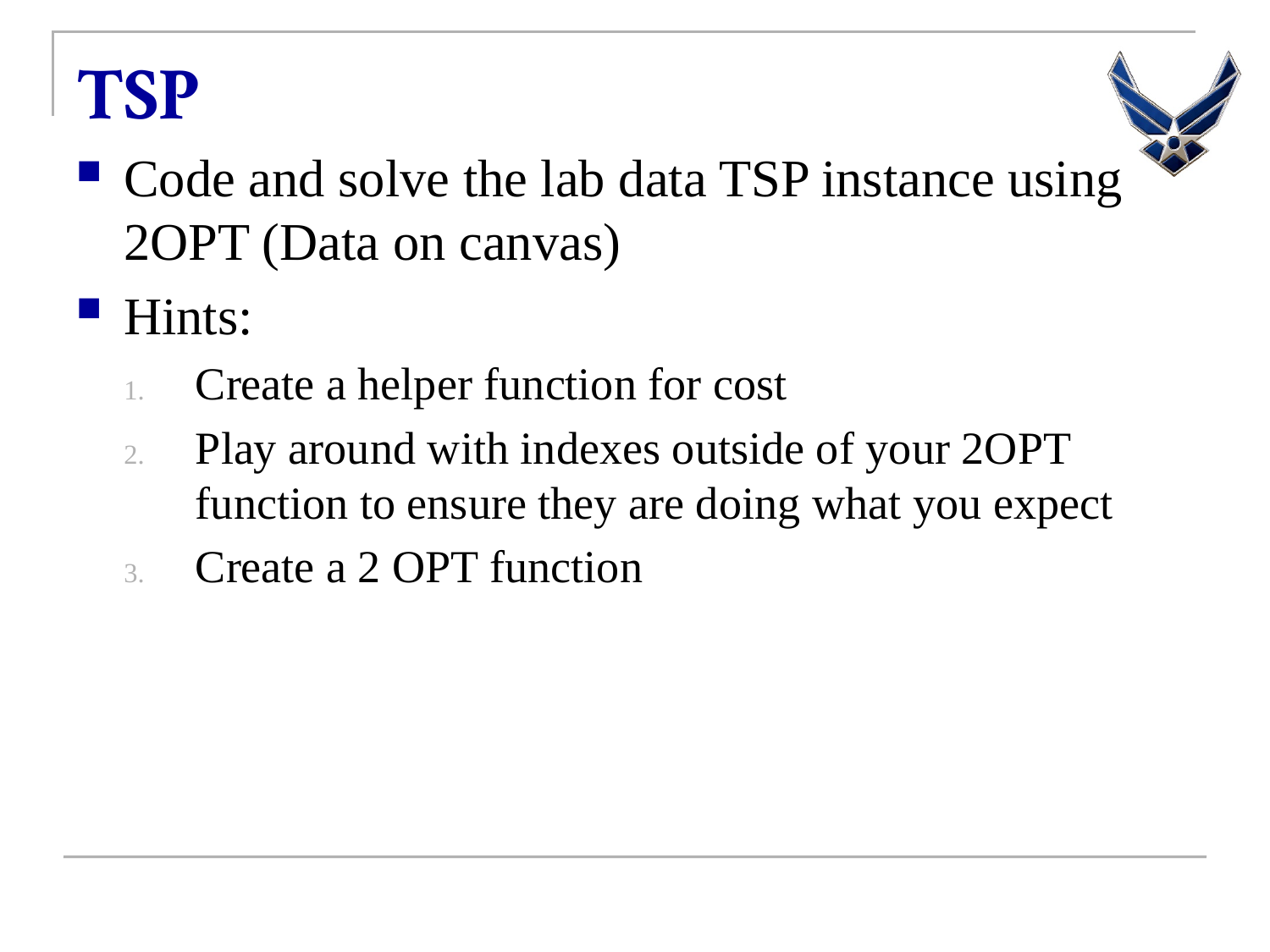

# TSP
Code and solve the lab data TSP instance using 2OPT (Data on canvas)
Hints:
Create a helper function for cost
Play around with indexes outside of your 2OPT function to ensure they are doing what you expect
Create a 2 OPT function